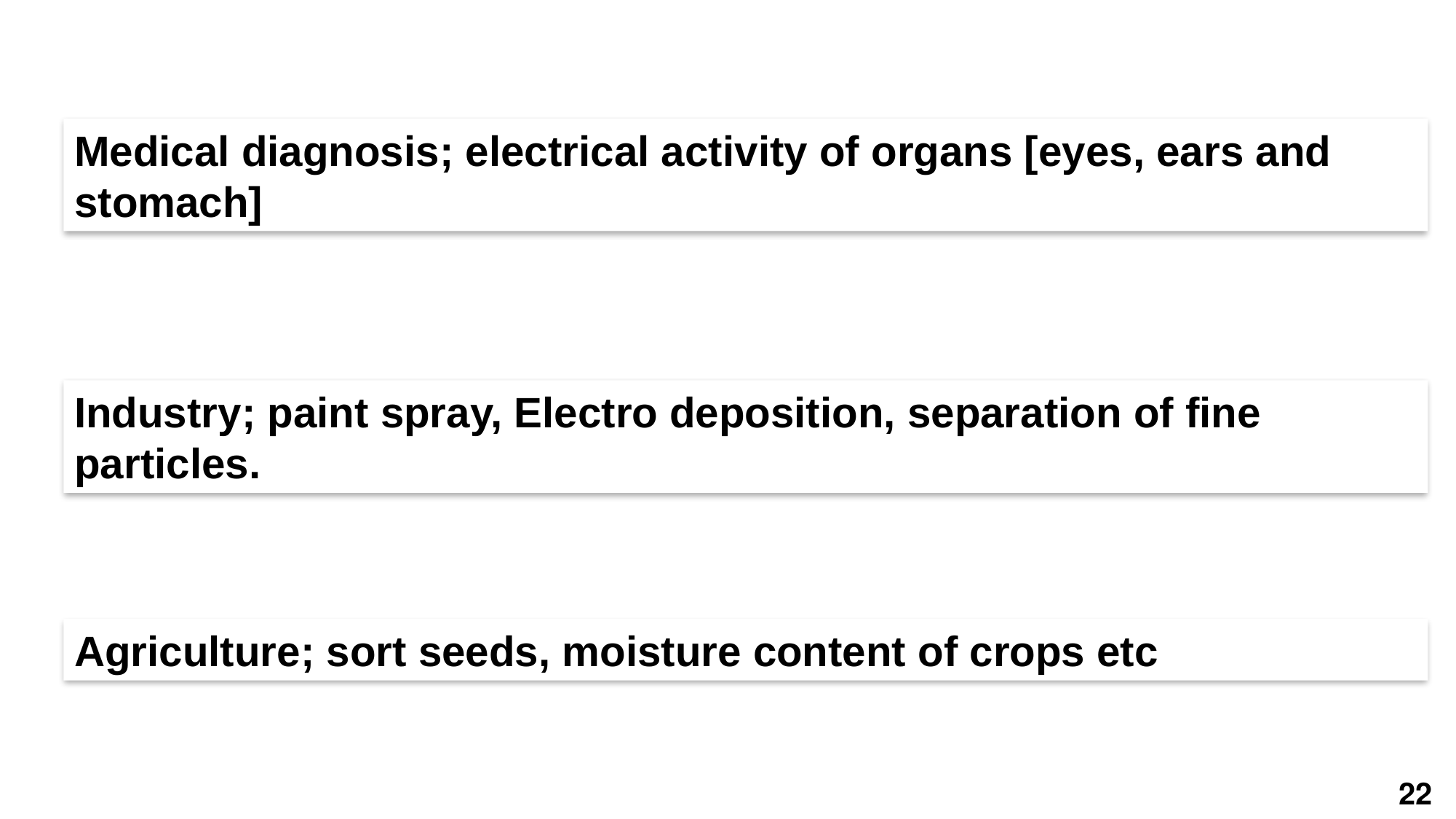

# Electromagnetic Theory
Medical diagnosis; electrical activity of organs [eyes, ears and stomach]
Industry; paint spray, Electro deposition, separation of fine particles.
Agriculture; sort seeds, moisture content of crops etc
22